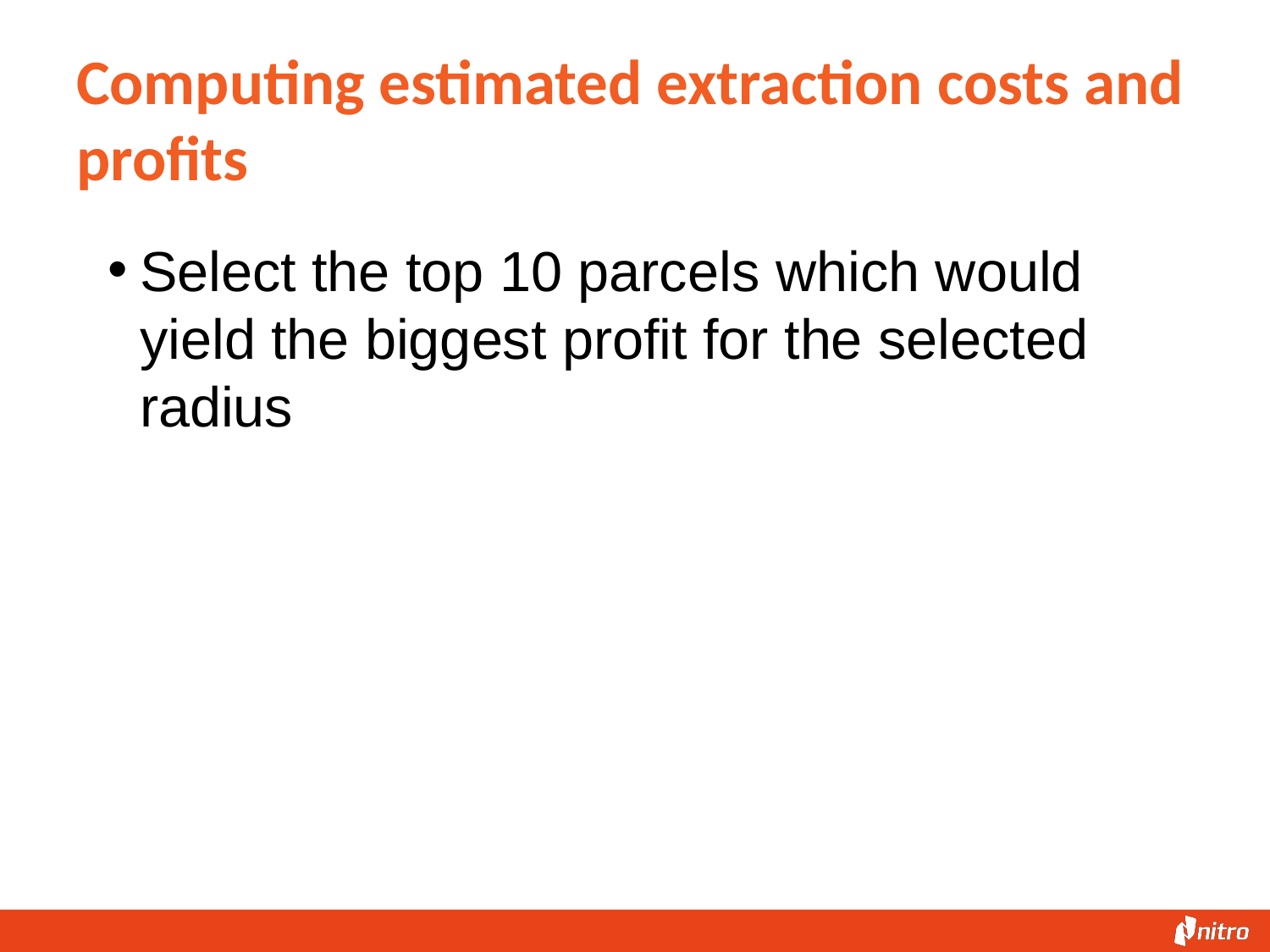

# Computing estimated extraction costs and profits
Select the top 10 parcels which would yield the biggest profit for the selected radius